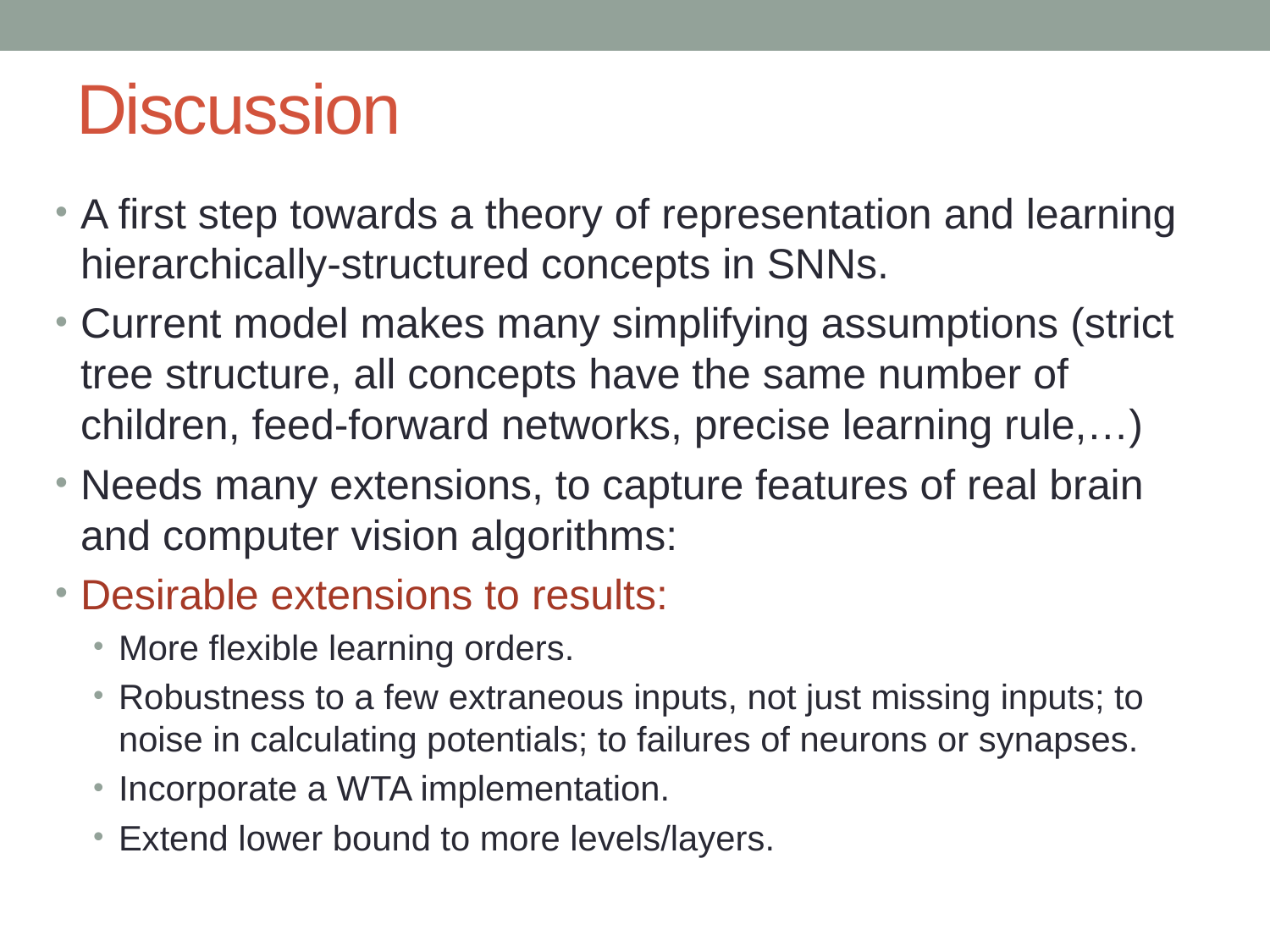

# Discussion
A first step towards a theory of representation and learning hierarchically-structured concepts in SNNs.
Current model makes many simplifying assumptions (strict tree structure, all concepts have the same number of children, feed-forward networks, precise learning rule,…)
Needs many extensions, to capture features of real brain and computer vision algorithms:
Desirable extensions to results:
More flexible learning orders.
Robustness to a few extraneous inputs, not just missing inputs; to noise in calculating potentials; to failures of neurons or synapses.
Incorporate a WTA implementation.
Extend lower bound to more levels/layers.